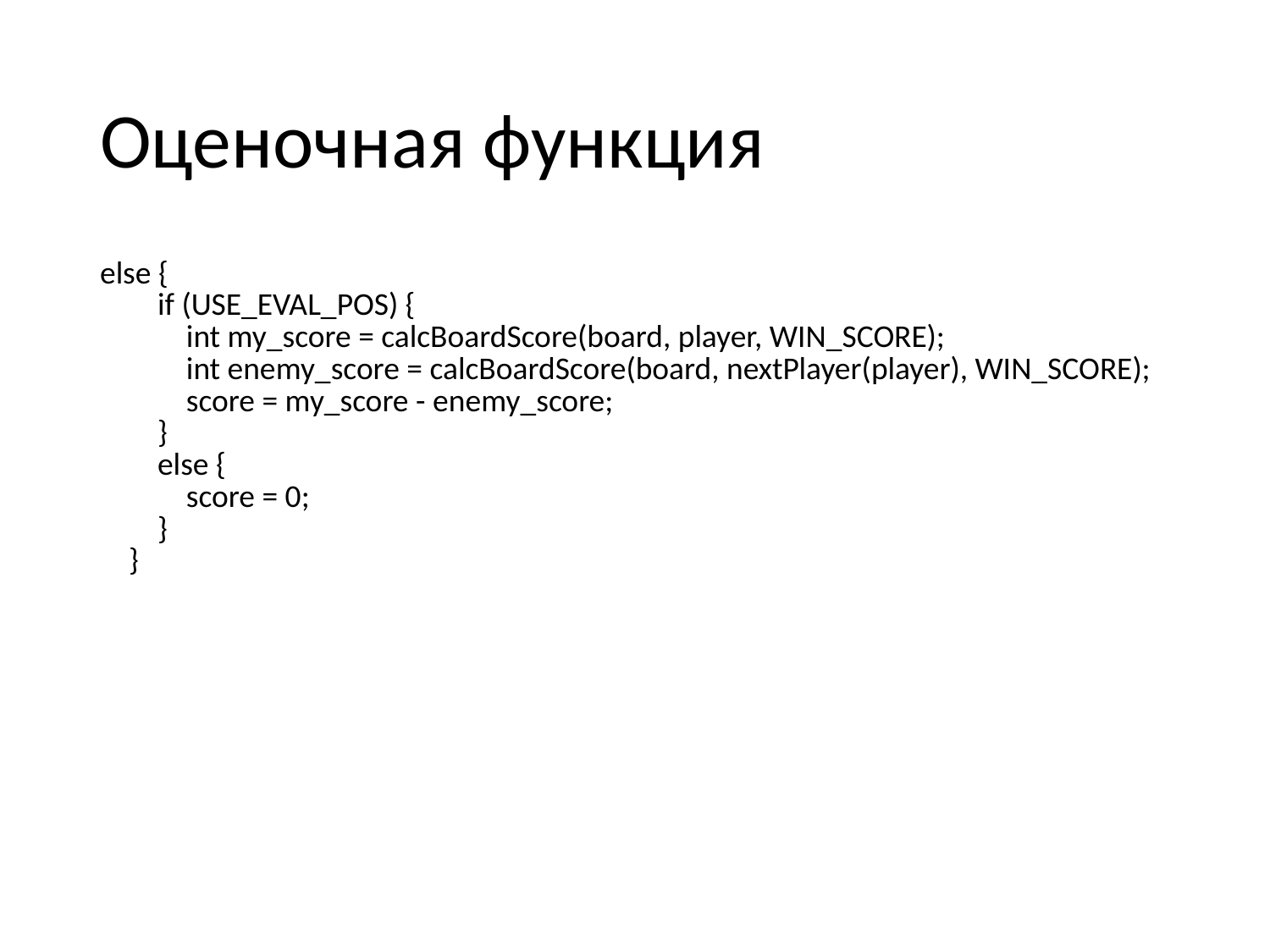

# Оценочная функция
| else { if (USE\_EVAL\_POS) { int my\_score = calcBoardScore(board, player, WIN\_SCORE); int enemy\_score = calcBoardScore(board, nextPlayer(player), WIN\_SCORE); score = my\_score - enemy\_score; } else { score = 0; } } |
| --- |